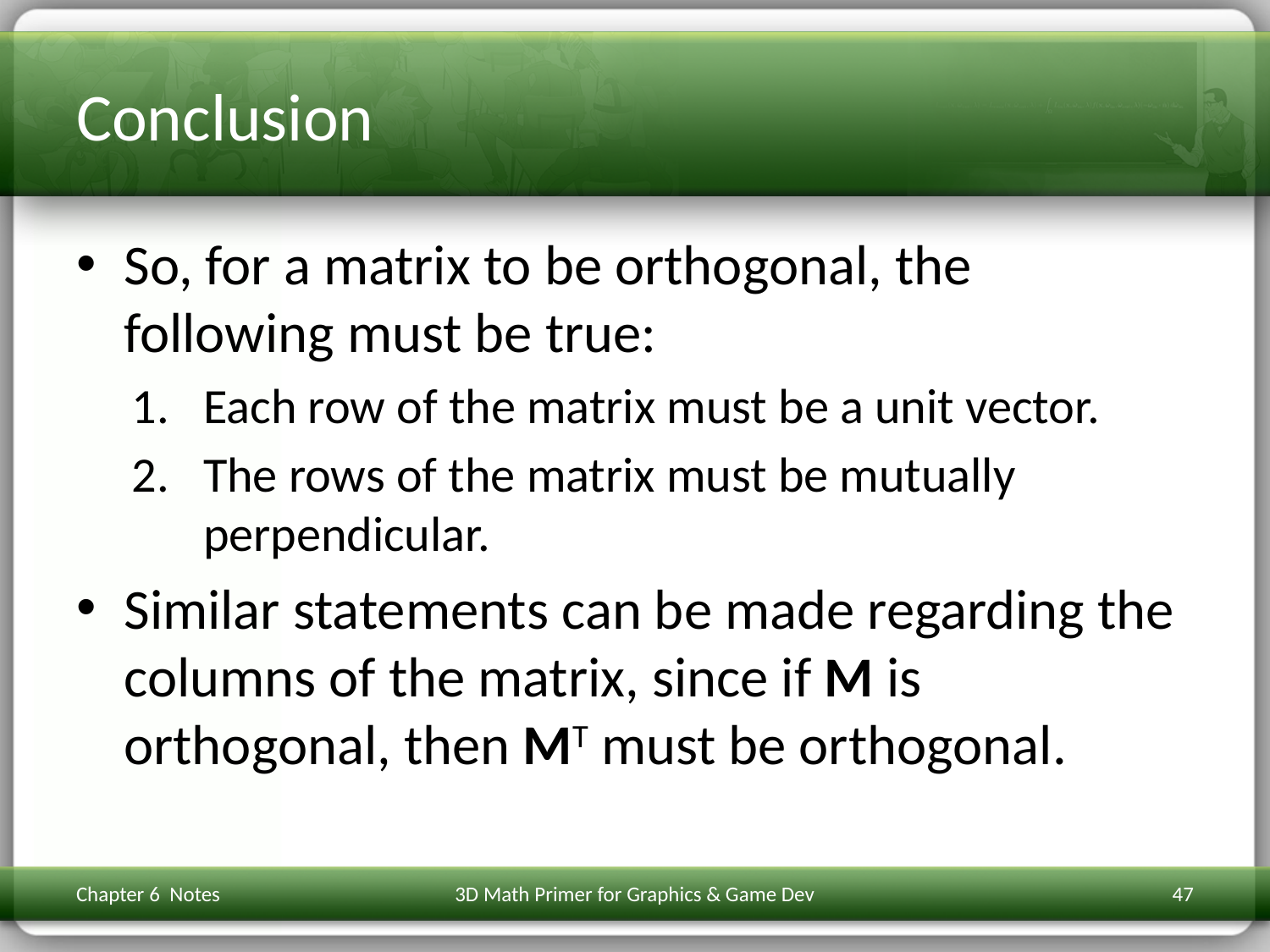

# Conclusion
So, for a matrix to be orthogonal, the following must be true:
Each row of the matrix must be a unit vector.
The rows of the matrix must be mutually perpendicular.
Similar statements can be made regarding the columns of the matrix, since if M is orthogonal, then MT must be orthogonal.
Chapter 6  Notes
3D Math Primer for Graphics & Game Dev
47